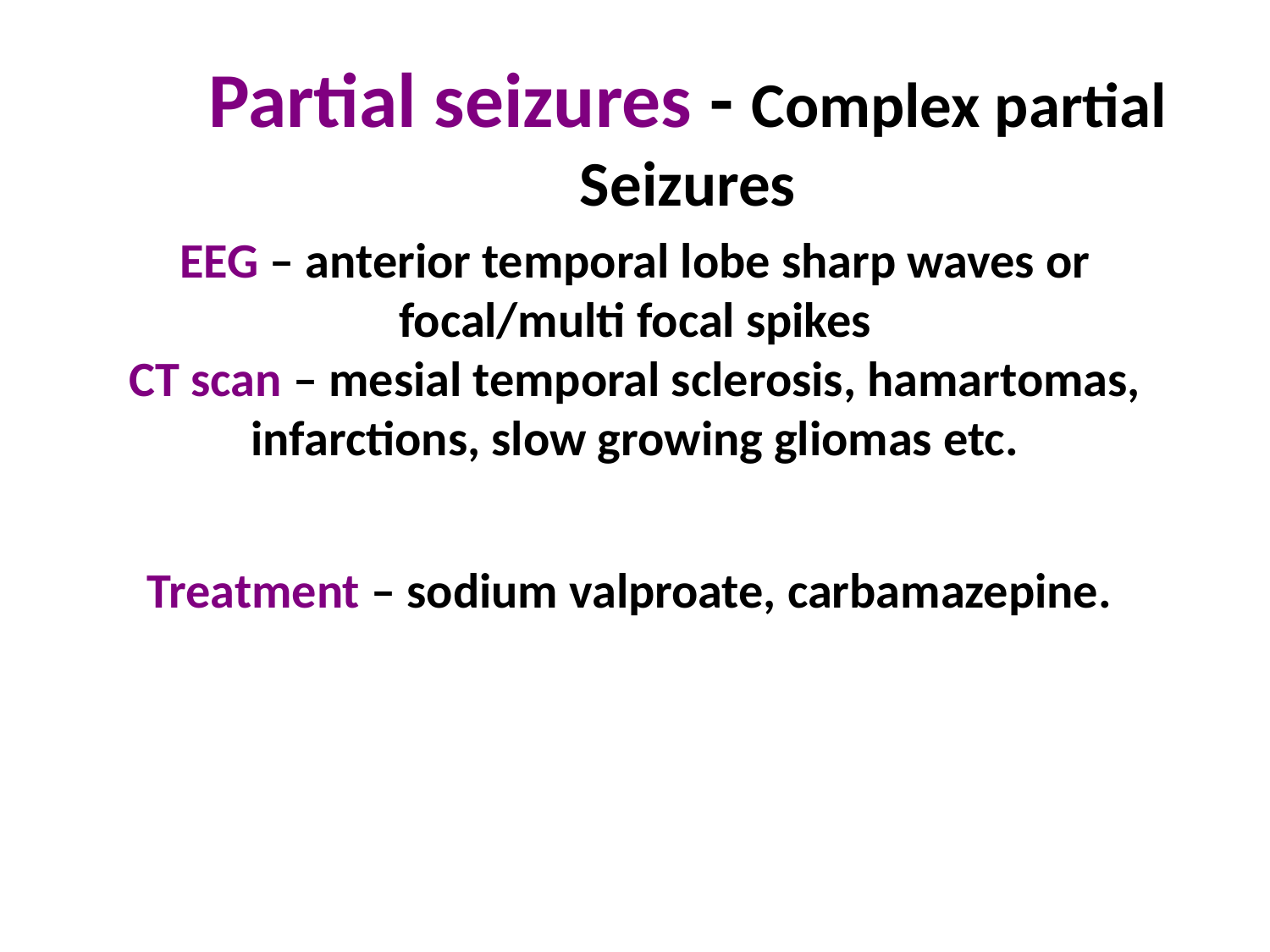

Partial seizures - Complex partial Seizures
EEG – anterior temporal lobe sharp waves or focal/multi focal spikes
CT scan – mesial temporal sclerosis, hamartomas, infarctions, slow growing gliomas etc.

Treatment – sodium valproate, carbamazepine.